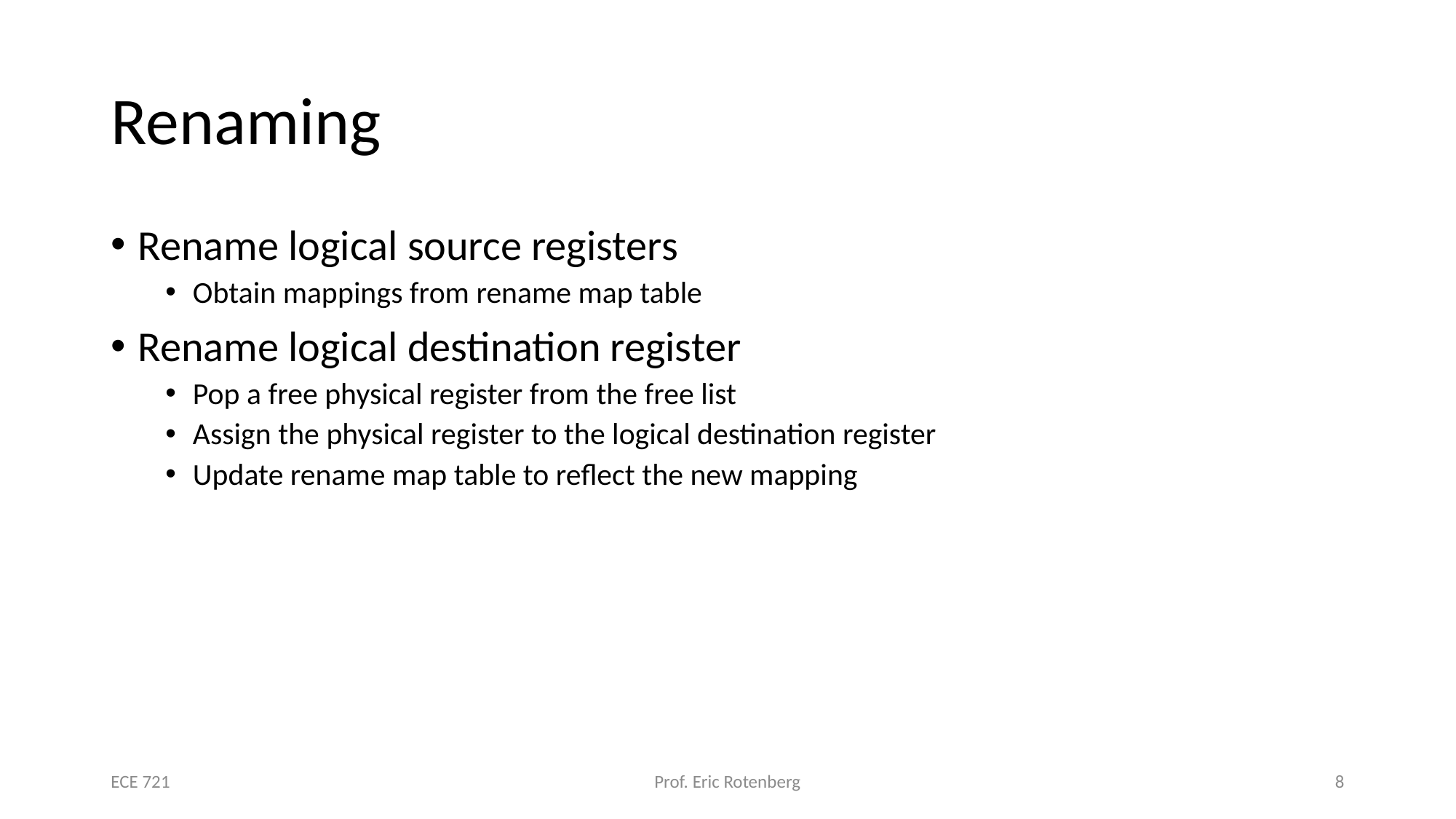

# Renaming
Rename logical source registers
Obtain mappings from rename map table
Rename logical destination register
Pop a free physical register from the free list
Assign the physical register to the logical destination register
Update rename map table to reflect the new mapping

ECE 721
Prof. Eric Rotenberg
8